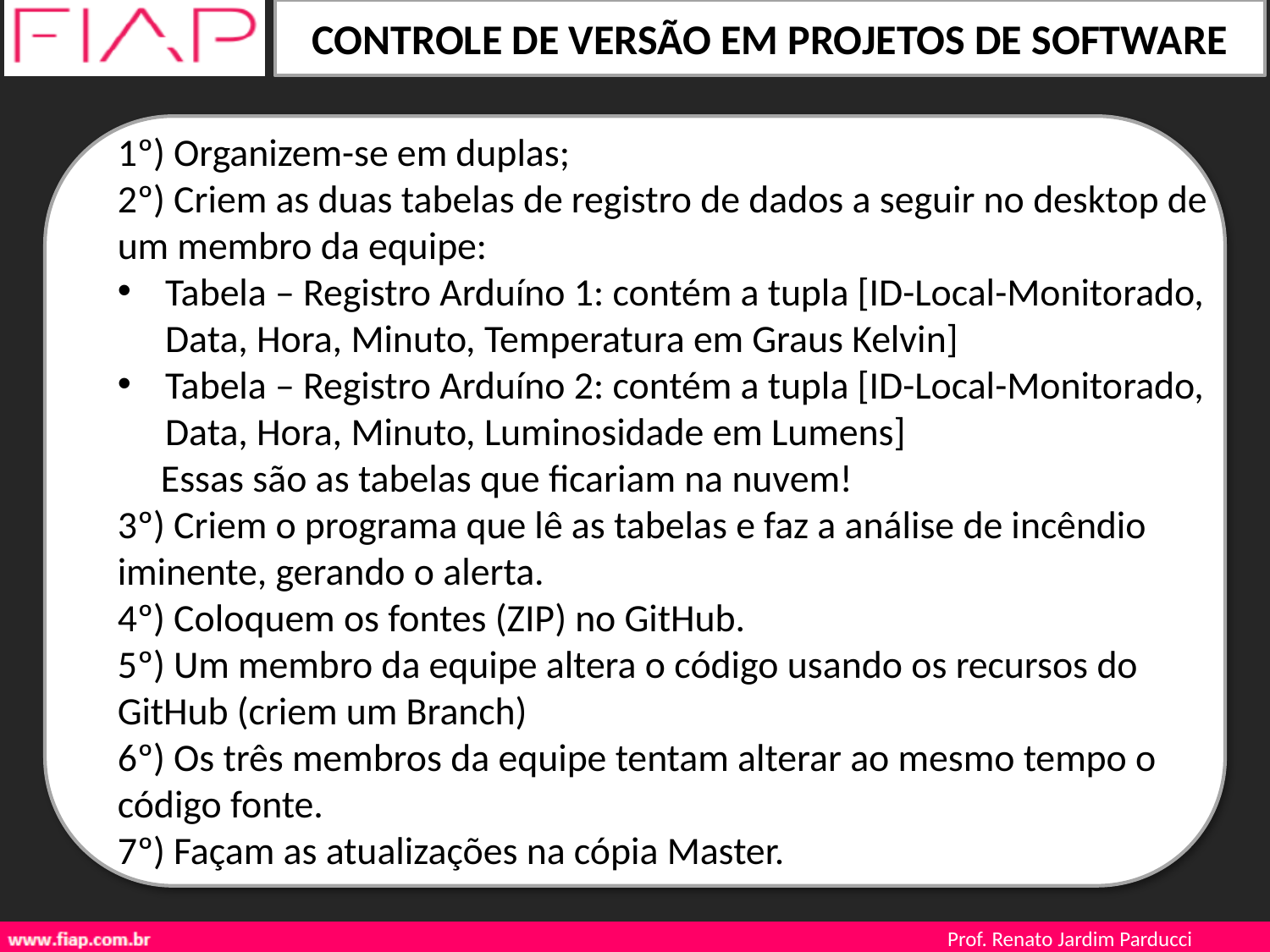

1º) Organizem-se em duplas;
2º) Criem as duas tabelas de registro de dados a seguir no desktop de um membro da equipe:
Tabela – Registro Arduíno 1: contém a tupla [ID-Local-Monitorado, Data, Hora, Minuto, Temperatura em Graus Kelvin]
Tabela – Registro Arduíno 2: contém a tupla [ID-Local-Monitorado, Data, Hora, Minuto, Luminosidade em Lumens]
     Essas são as tabelas que ficariam na nuvem!
3º) Criem o programa que lê as tabelas e faz a análise de incêndio iminente, gerando o alerta.
4º) Coloquem os fontes (ZIP) no GitHub.
5º) Um membro da equipe altera o código usando os recursos do GitHub (criem um Branch)
6º) Os três membros da equipe tentam alterar ao mesmo tempo o código fonte.
7º) Façam as atualizações na cópia Master.